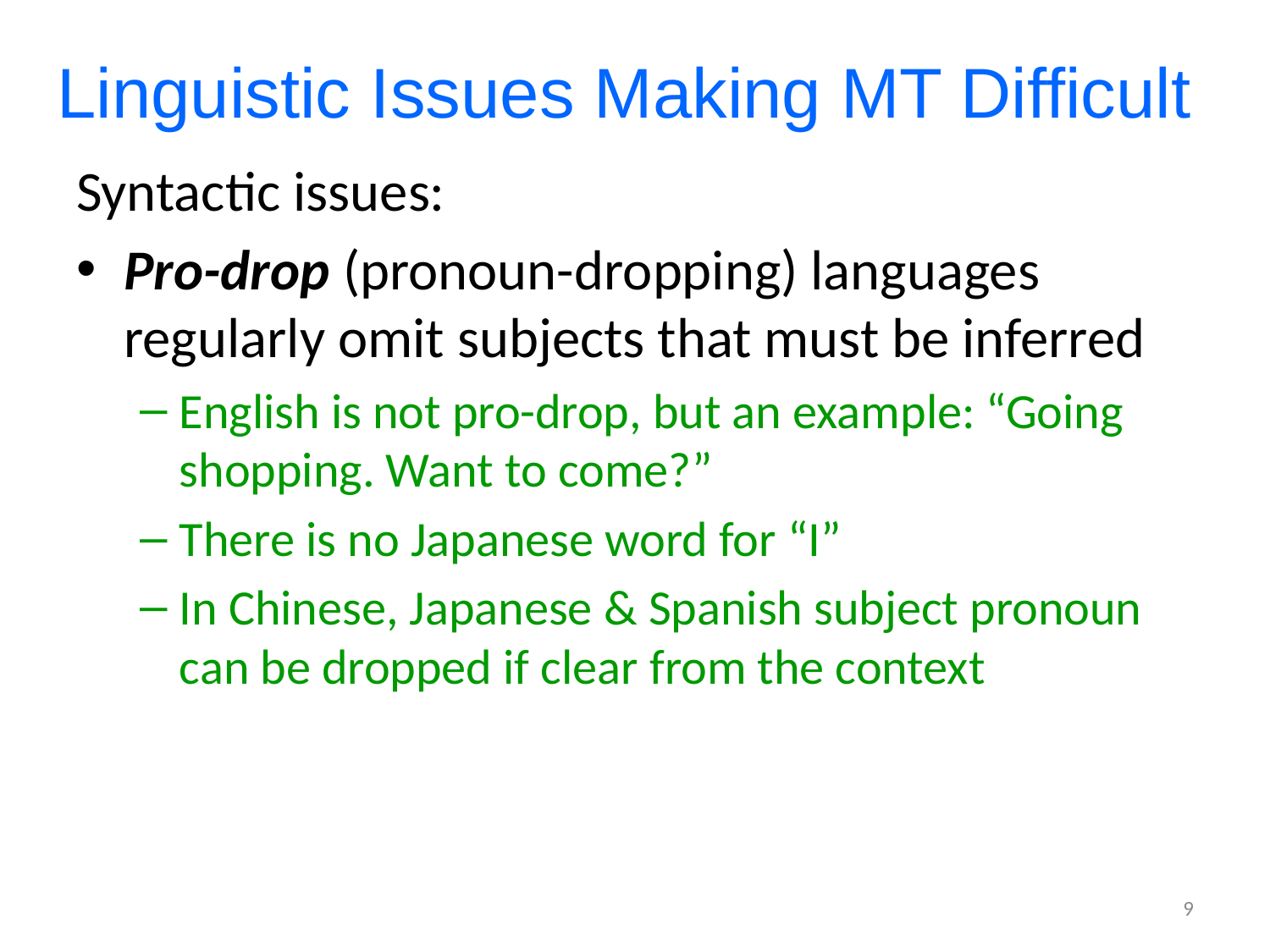

# Linguistic Issues Making MT Difficult
Syntactic issues:
Pro-drop (pronoun-dropping) languages regularly omit subjects that must be inferred
English is not pro-drop, but an example: “Going shopping. Want to come?”
There is no Japanese word for “I”
In Chinese, Japanese & Spanish subject pronoun can be dropped if clear from the context

9